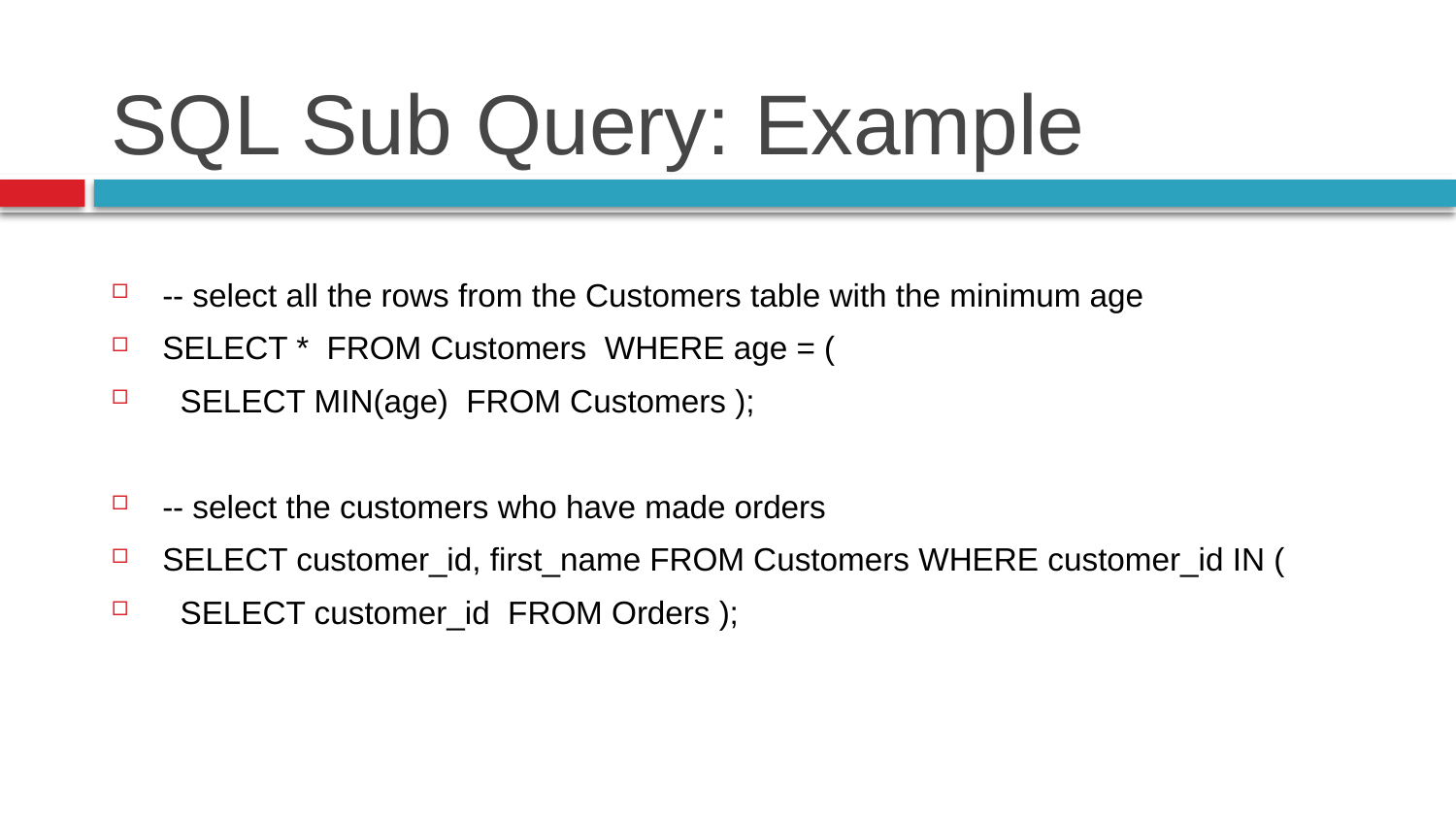

# SQL Sub Query: Example
-- select all the rows from the Customers table with the minimum age
SELECT *  FROM Customers  WHERE age = (
  SELECT MIN(age)  FROM Customers );

-- select the customers who have made orders
SELECT customer_id, first_name FROM Customers WHERE customer_id IN (
  SELECT customer_id  FROM Orders );